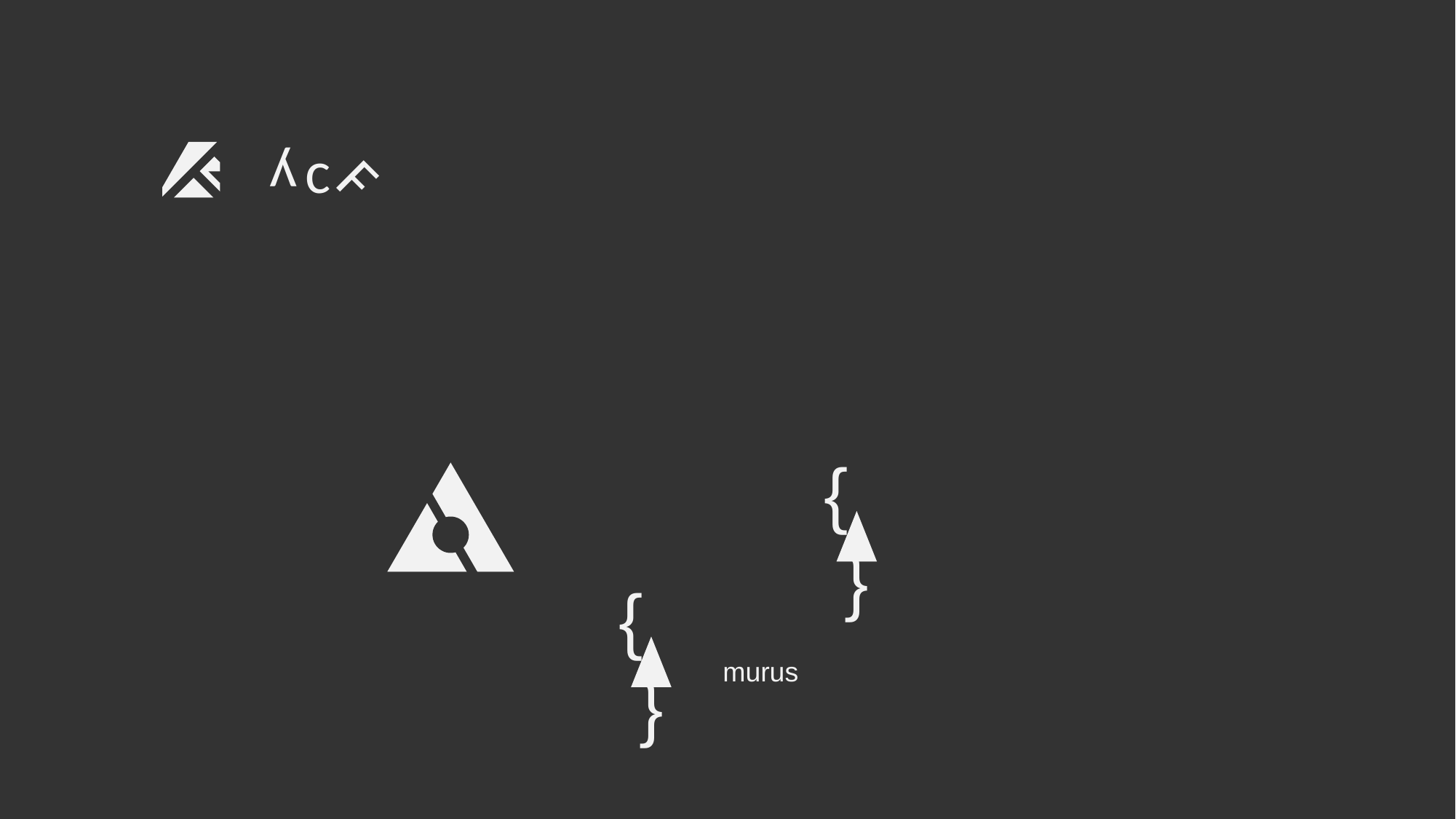

c
F
y

{   }

{   }

murus